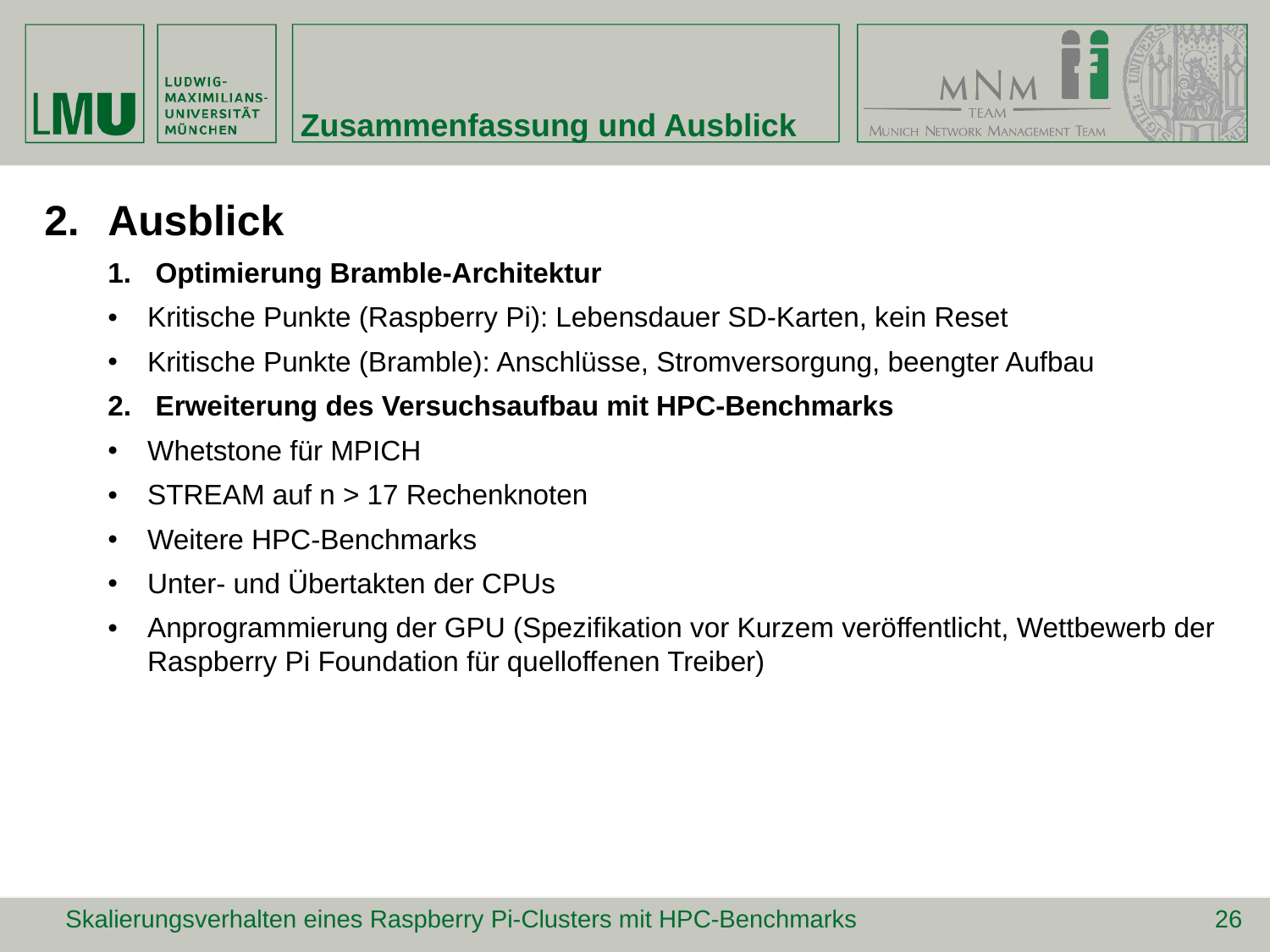

# Zusammenfassung und Ausblick
Ausblick
Optimierung Bramble-Architektur
Kritische Punkte (Raspberry Pi): Lebensdauer SD-Karten, kein Reset
Kritische Punkte (Bramble): Anschlüsse, Stromversorgung, beengter Aufbau
Erweiterung des Versuchsaufbau mit HPC-Benchmarks
Whetstone für MPICH
STREAM auf n > 17 Rechenknoten
Weitere HPC-Benchmarks
Unter- und Übertakten der CPUs
Anprogrammierung der GPU (Spezifikation vor Kurzem veröffentlicht, Wettbewerb der Raspberry Pi Foundation für quelloffenen Treiber)

Skalierungsverhalten eines Raspberry Pi-Clusters mit HPC-Benchmarks
26